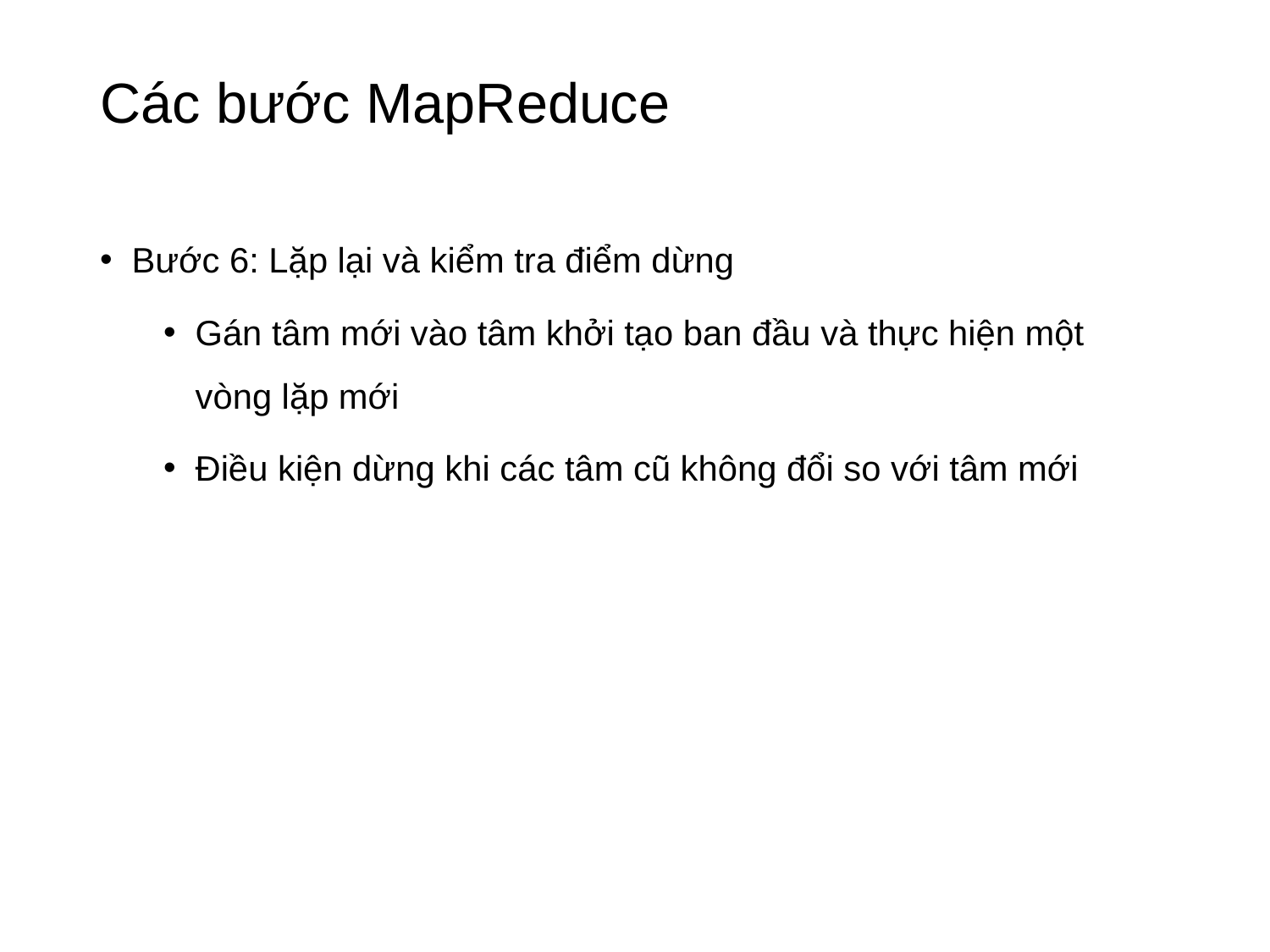

# Các bước MapReduce
Bước 6: Lặp lại và kiểm tra điểm dừng
Gán tâm mới vào tâm khởi tạo ban đầu và thực hiện một vòng lặp mới
Điều kiện dừng khi các tâm cũ không đổi so với tâm mới